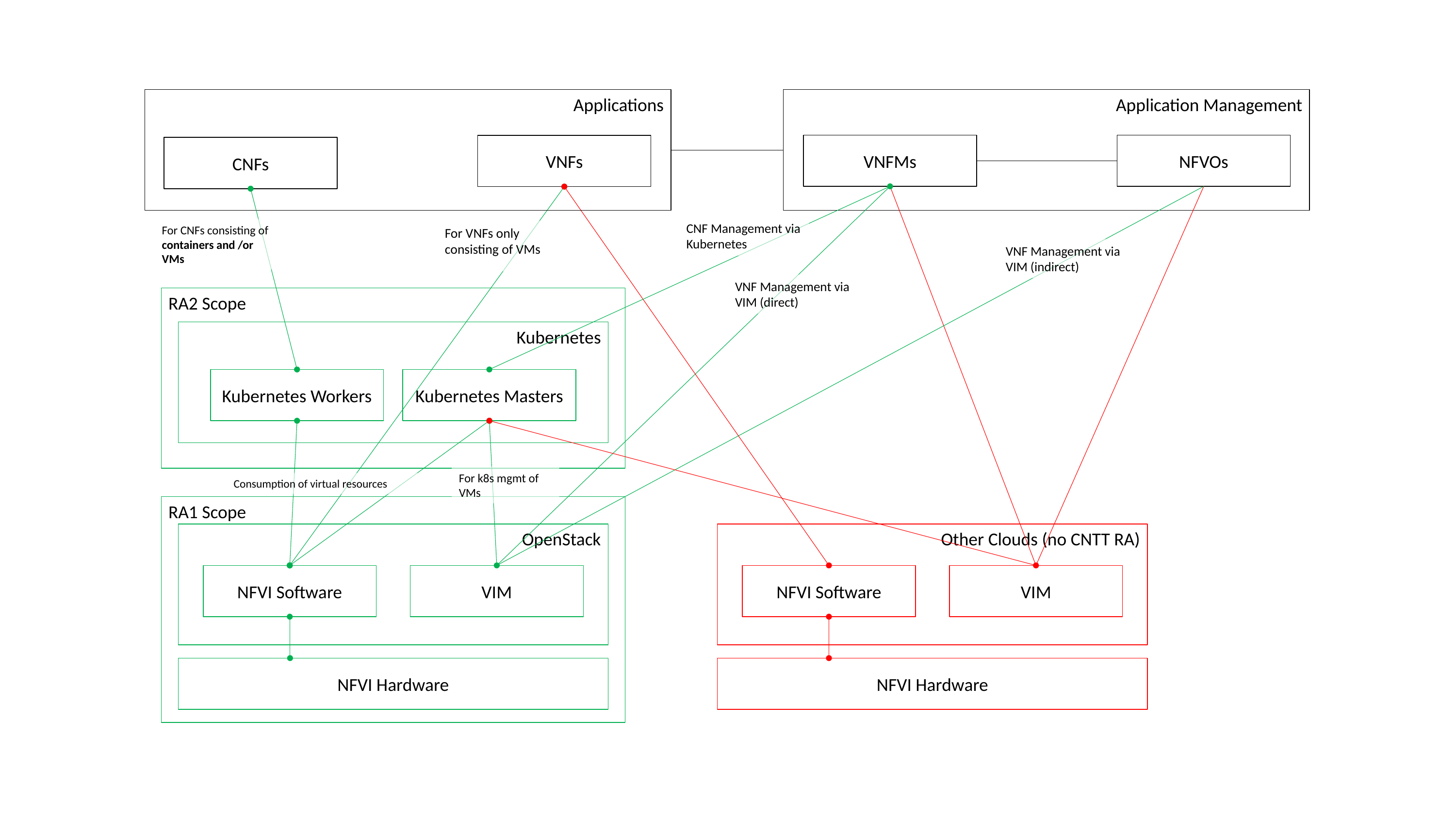

Applications
Application Management
VNFMs
NFVOs
VNFs
CNFs
CNF Management via Kubernetes
For CNFs consisting of containers and /or VMs
For VNFs only consisting of VMs
VNF Management via VIM (indirect)
VNF Management via VIM (direct)
RA2 Scope
Kubernetes
Kubernetes Workers
Kubernetes Masters
For k8s mgmt of VMs
Consumption of virtual resources
RA1 Scope
OpenStack
Other Clouds (no CNTT RA)
NFVI Software
VIM
NFVI Software
VIM
NFVI Hardware
NFVI Hardware